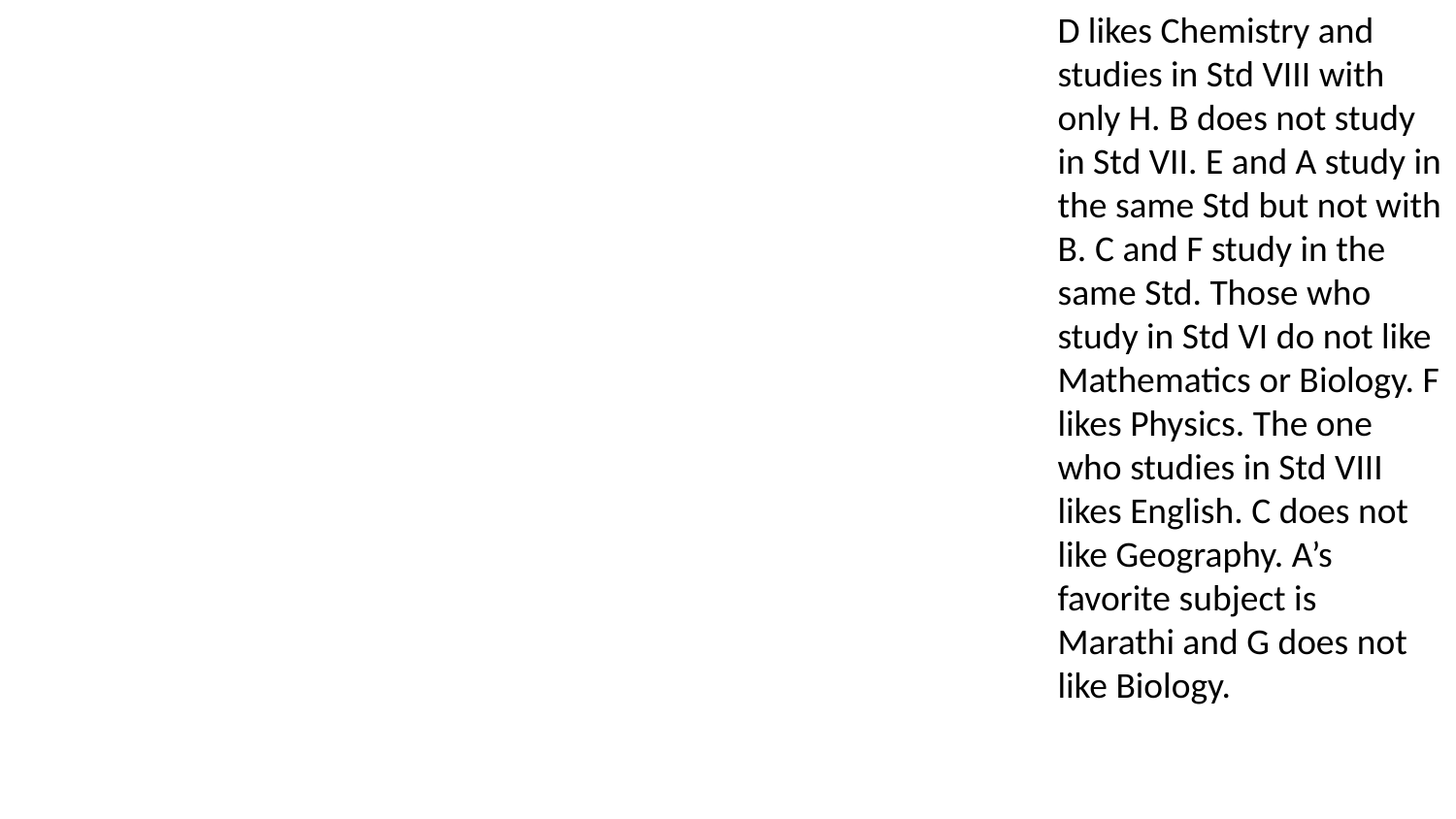

D likes Chemistry and studies in Std VIII with only H. B does not study in Std VII. E and A study in the same Std but not with B. C and F study in the same Std. Those who study in Std VI do not like Mathematics or Biology. F likes Physics. The one who studies in Std VIII likes English. C does not like Geography. A’s favorite subject is Marathi and G does not like Biology.